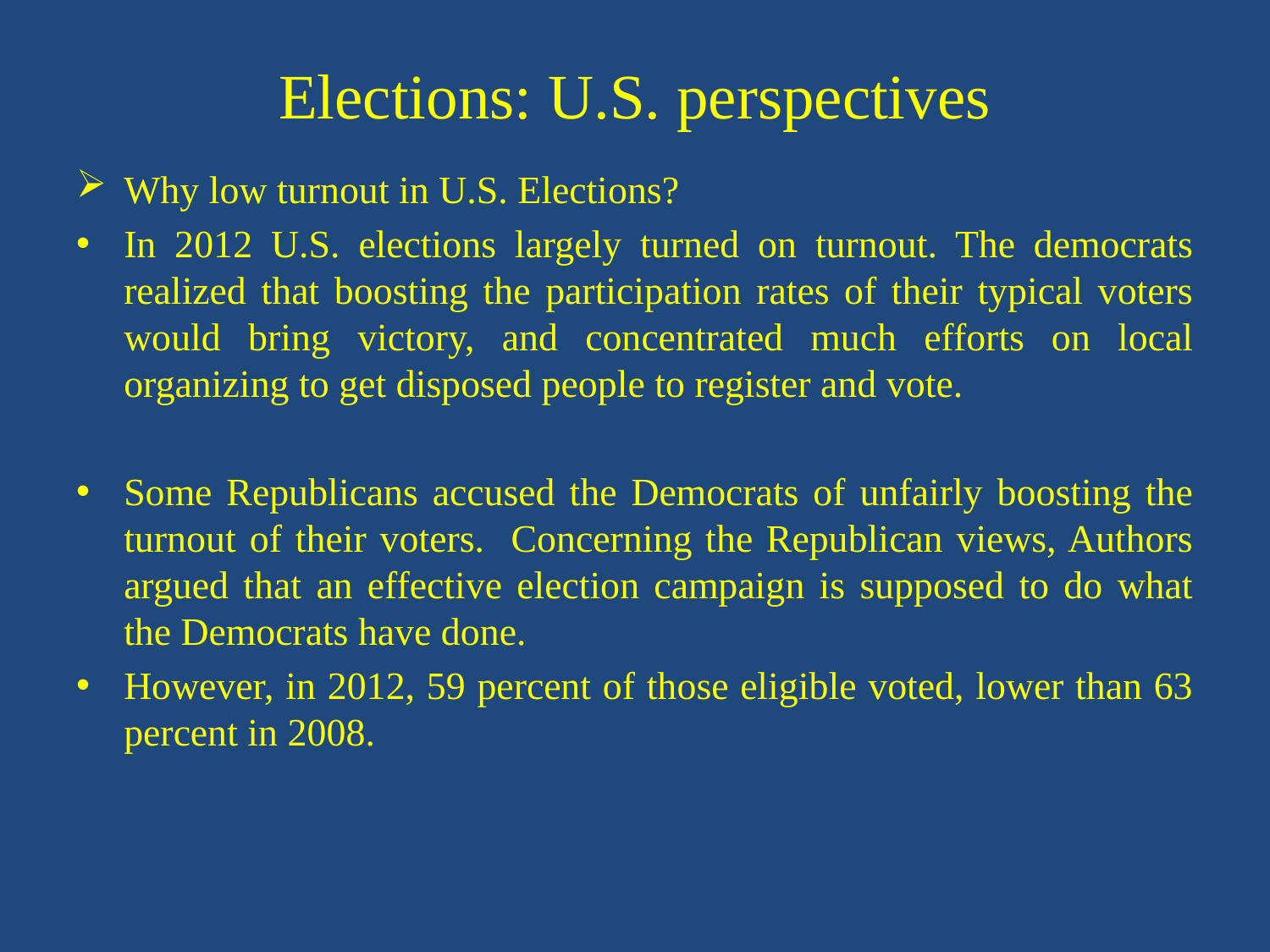

# Elections: U.S. perspectives
Why low turnout in U.S. Elections?
In 2012 U.S. elections largely turned on turnout. The democrats realized that boosting the participation rates of their typical voters would bring victory, and concentrated much efforts on local organizing to get disposed people to register and vote.

Some Republicans accused the Democrats of unfairly boosting the turnout of their voters.  Concerning the Republican views, Authors argued that an effective election campaign is supposed to do what the Democrats have done.
However, in 2012, 59 percent of those eligible voted, lower than 63 percent in 2008.